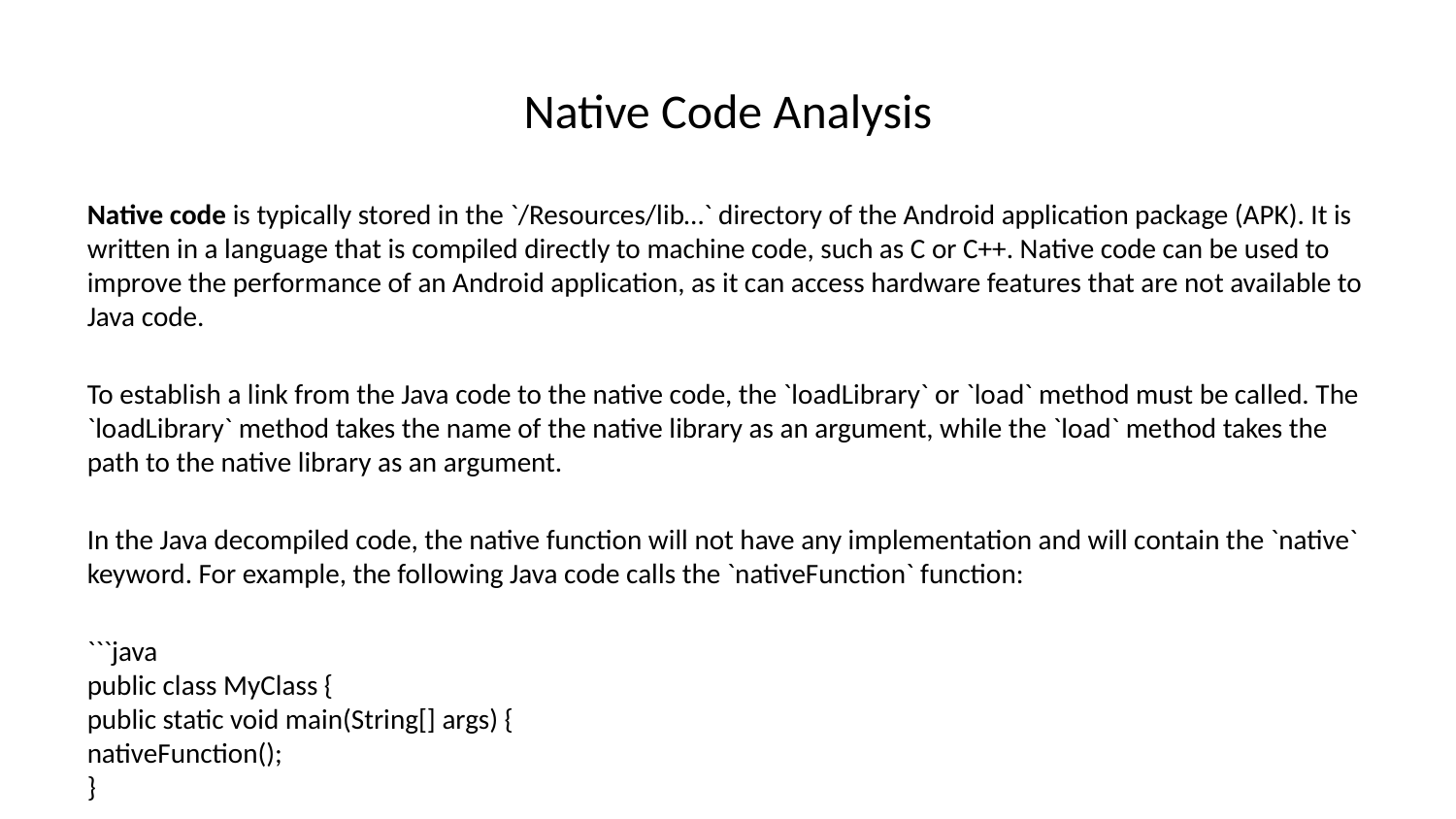

# Native Code Analysis

Native code is typically stored in the `/Resources/lib…` directory of the Android application package (APK). It is written in a language that is compiled directly to machine code, such as C or C++. Native code can be used to improve the performance of an Android application, as it can access hardware features that are not available to Java code.

To establish a link from the Java code to the native code, the `loadLibrary` or `load` method must be called. The `loadLibrary` method takes the name of the native library as an argument, while the `load` method takes the path to the native library as an argument.

In the Java decompiled code, the native function will not have any implementation and will contain the `native` keyword. For example, the following Java code calls the `nativeFunction` function:

```java
public class MyClass {
public static void main(String[] args) {
nativeFunction();
}

public static native void nativeFunction();
}
```

The corresponding decompiled Java code will look like this:

```java
public class MyClass {
public static void main(String[] args) {
nativeFunction();
}

public static native void nativeFunction();
}
```

As you can see, the `nativeFunction` function does not have any implementation in the decompiled Java code. This is because the implementation of the function is provided by the native code.